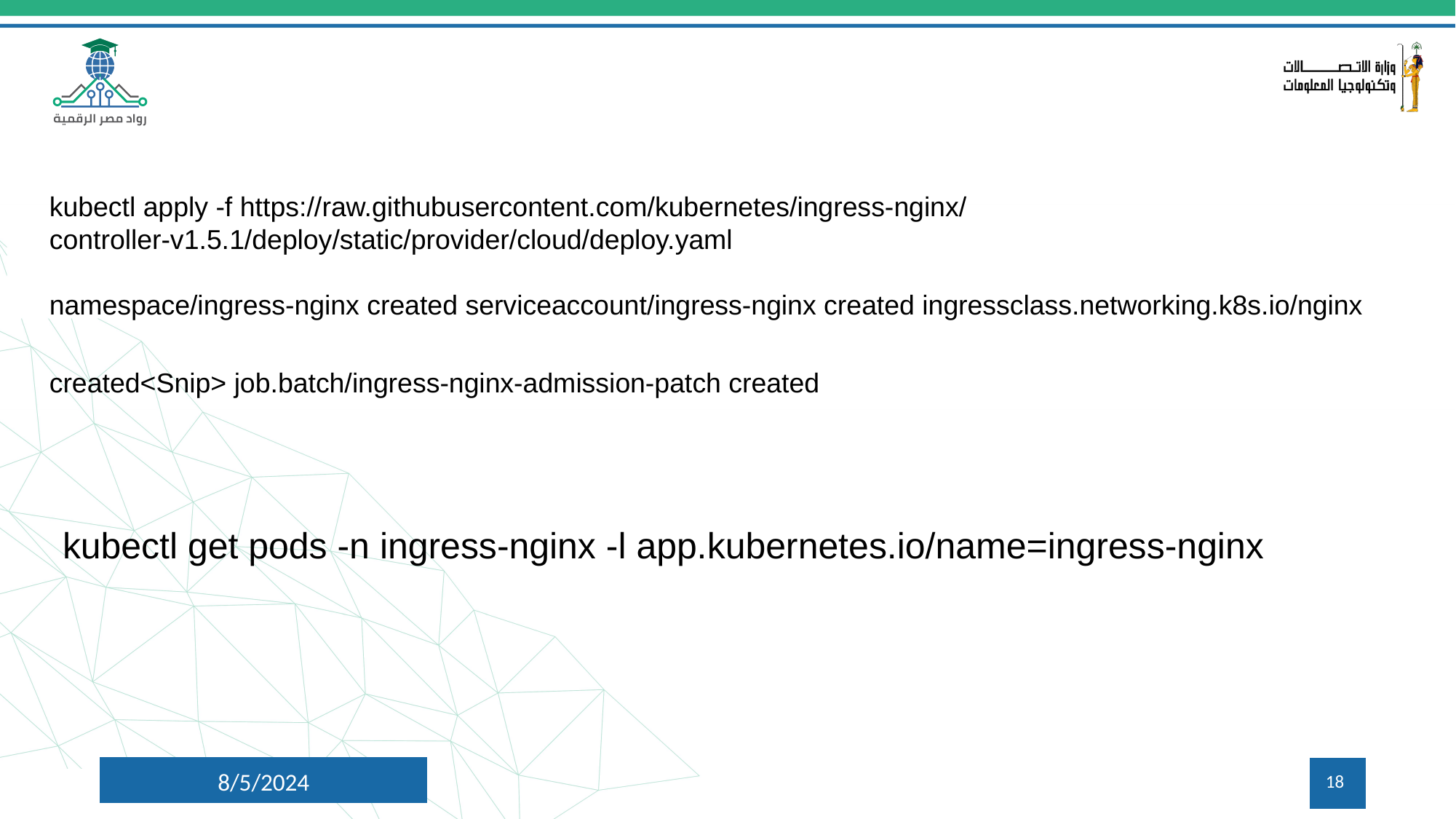

kubectl apply -f https://raw.githubusercontent.com/kubernetes/ingress-nginx/ controller-v1.5.1/deploy/static/provider/cloud/deploy.yaml
namespace/ingress-nginx created serviceaccount/ingress-nginx created ingressclass.networking.k8s.io/nginx created<Snip> job.batch/ingress-nginx-admission-patch created
kubectl get pods -n ingress-nginx -l app.kubernetes.io/name=ingress-nginx
8/5/2024

18